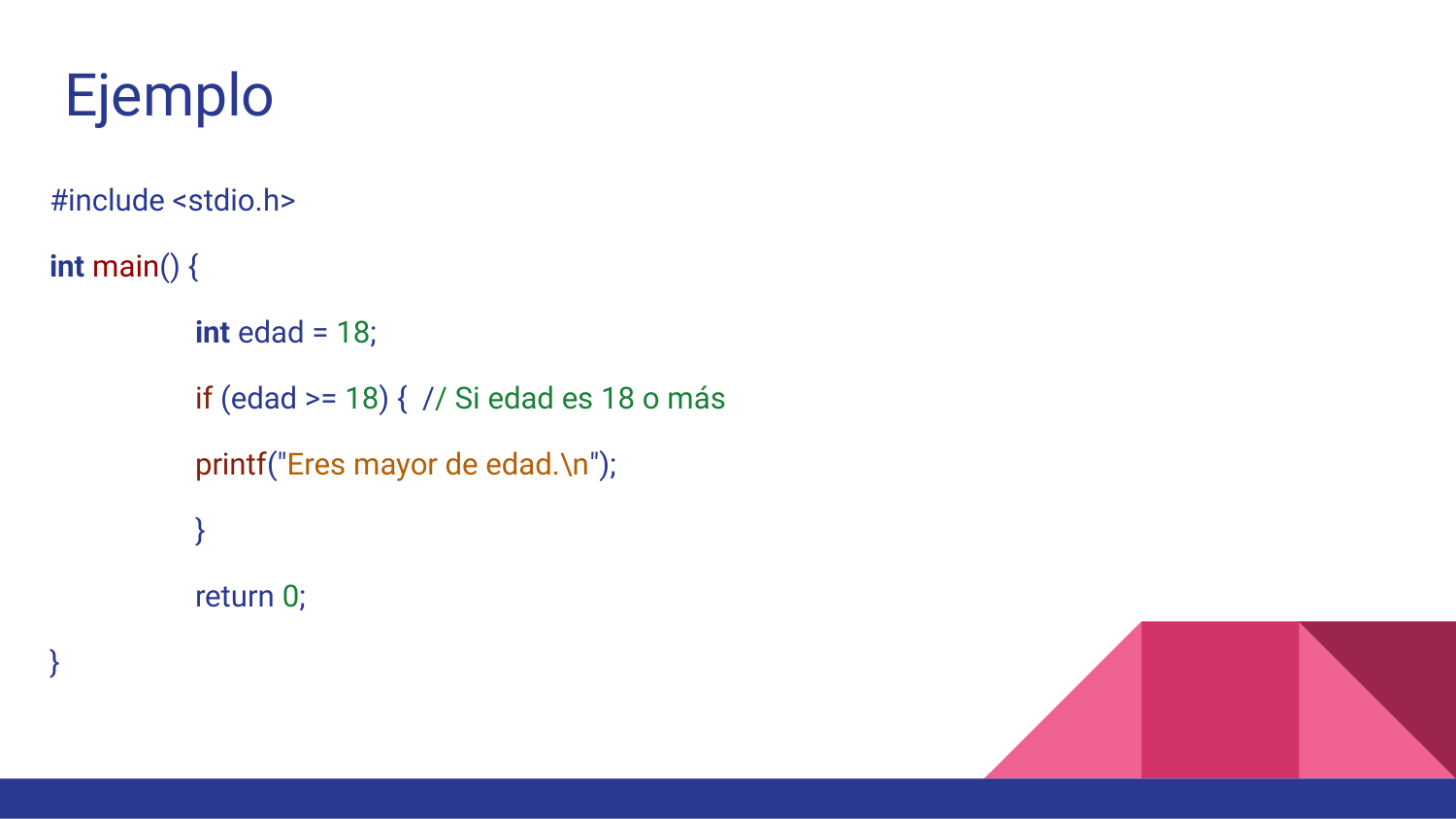

# Ejemplo
#include <stdio.h>
int main() {
	int edad = 18;
	if (edad >= 18) {  // Si edad es 18 o más
    	printf("Eres mayor de edad.\n");
	}
	return 0;
}